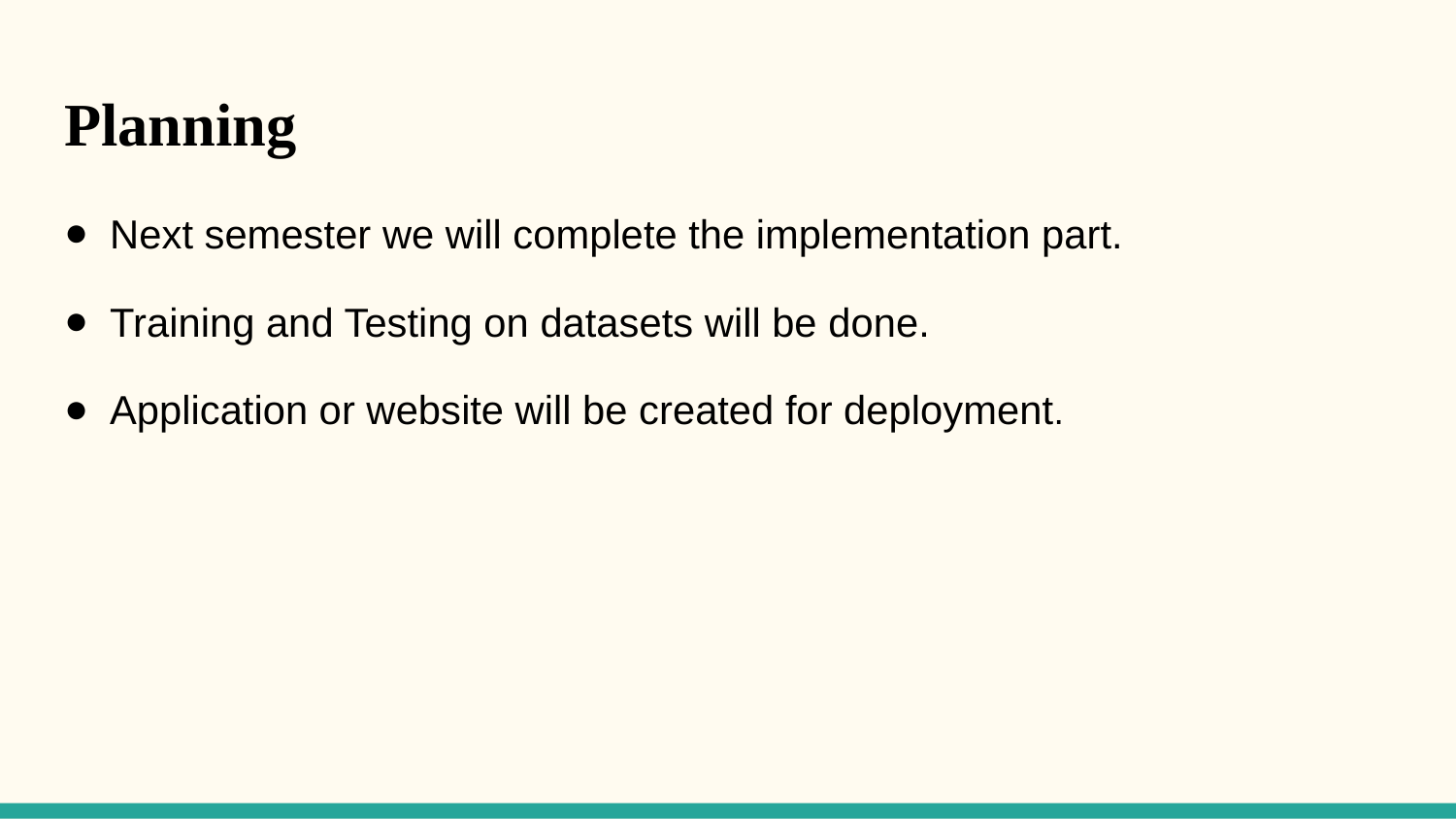

# Planning
Next semester we will complete the implementation part.
Training and Testing on datasets will be done.
Application or website will be created for deployment.